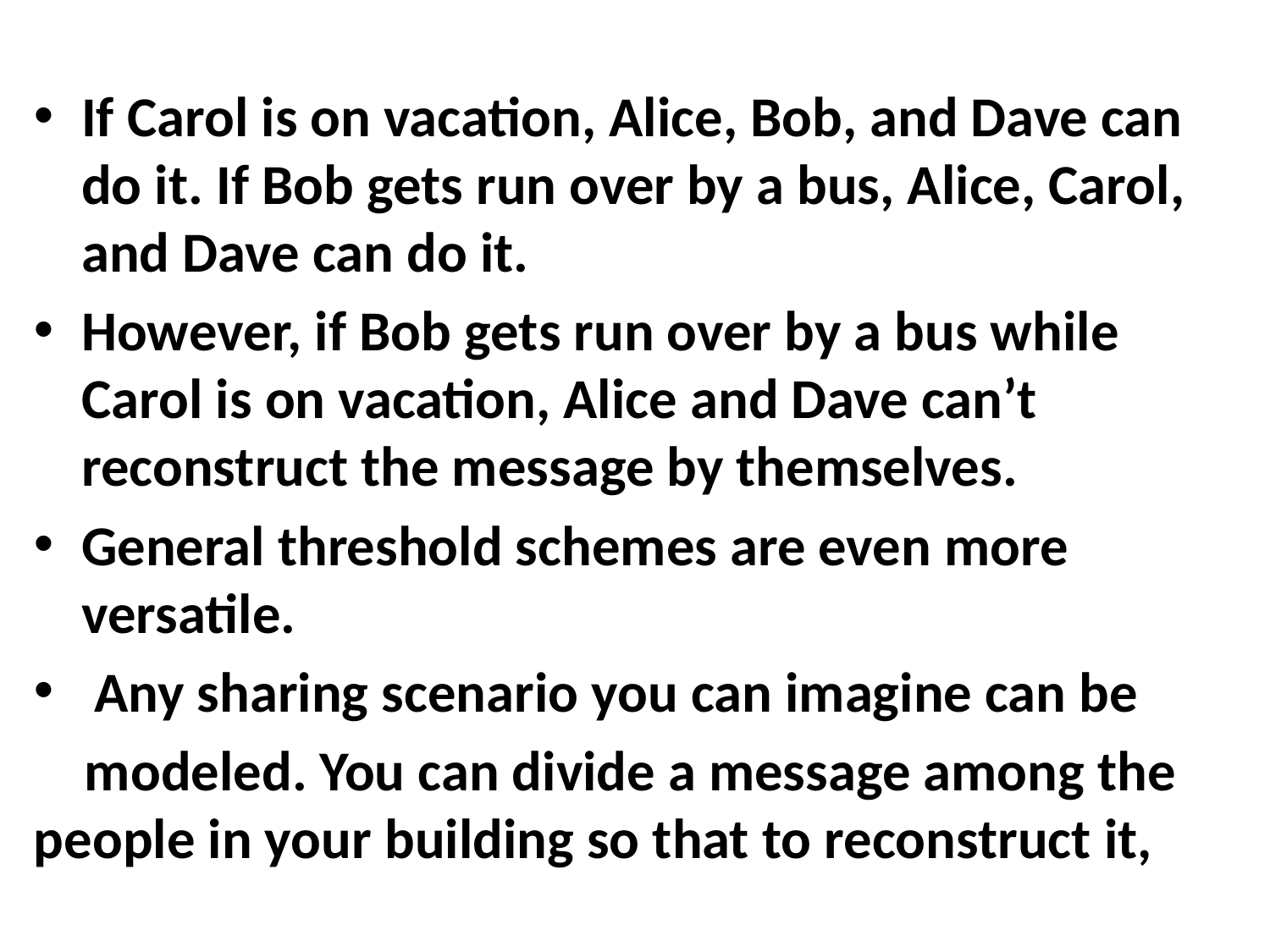

#
If Carol is on vacation, Alice, Bob, and Dave can do it. If Bob gets run over by a bus, Alice, Carol, and Dave can do it.
However, if Bob gets run over by a bus while Carol is on vacation, Alice and Dave can’t reconstruct the message by themselves.
General threshold schemes are even more versatile.
 Any sharing scenario you can imagine can be
    modeled. You can divide a message among the people in your building so that to reconstruct it,